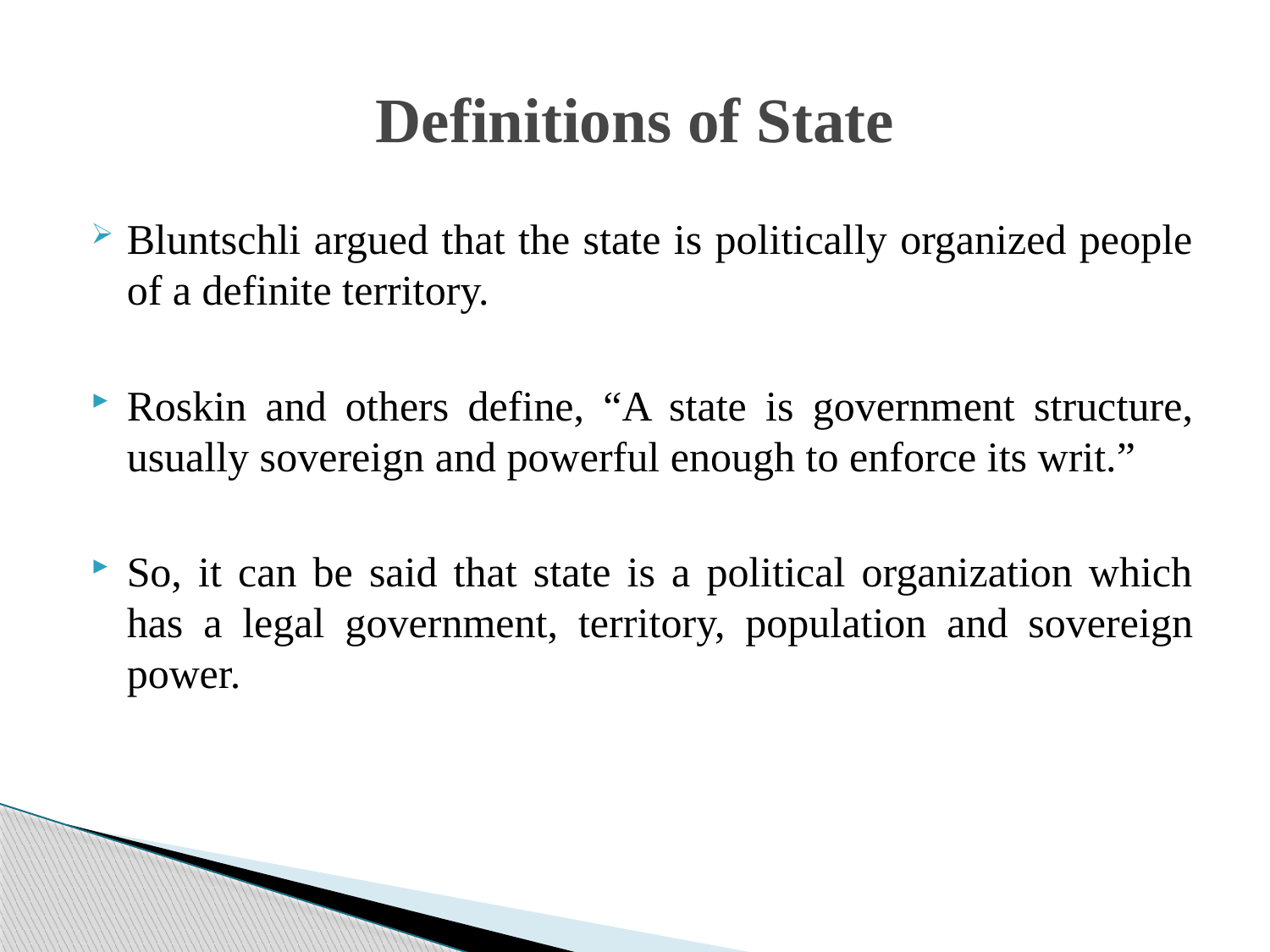

# Definitions of State
Bluntschli argued that the state is politically organized people of a definite territory.

Roskin and others define, “A state is government structure, usually sovereign and powerful enough to enforce its writ.”

So, it can be said that state is a political organization which has a legal government, territory, population and sovereign power.